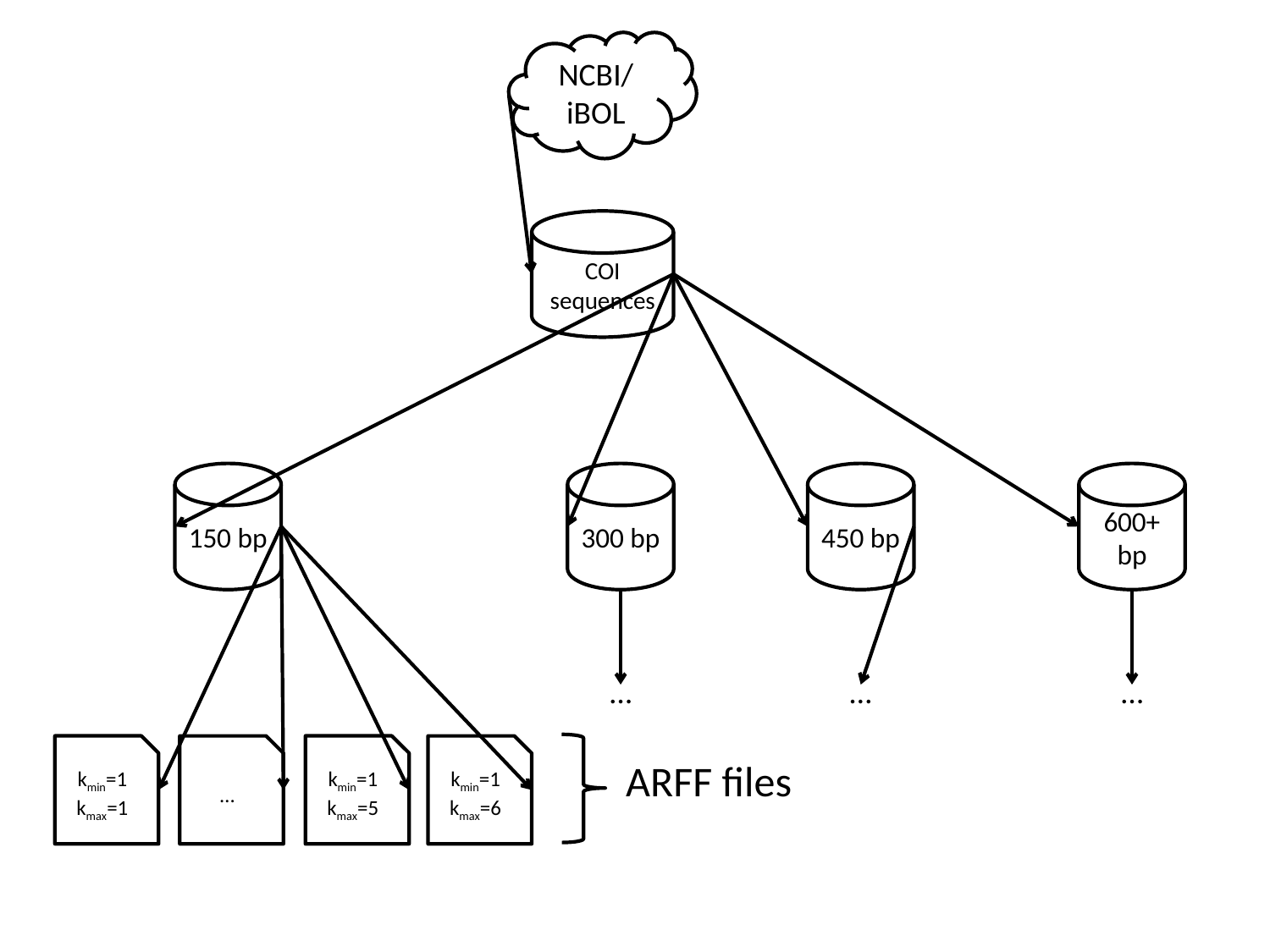

NCBI/iBOL
COI sequences
150 bp
300 bp
450 bp
600+ bp
…
…
…

kmin=1
kmax=5
kmin=1
kmax=1
…
kmin=1
kmax=6
ARFF files